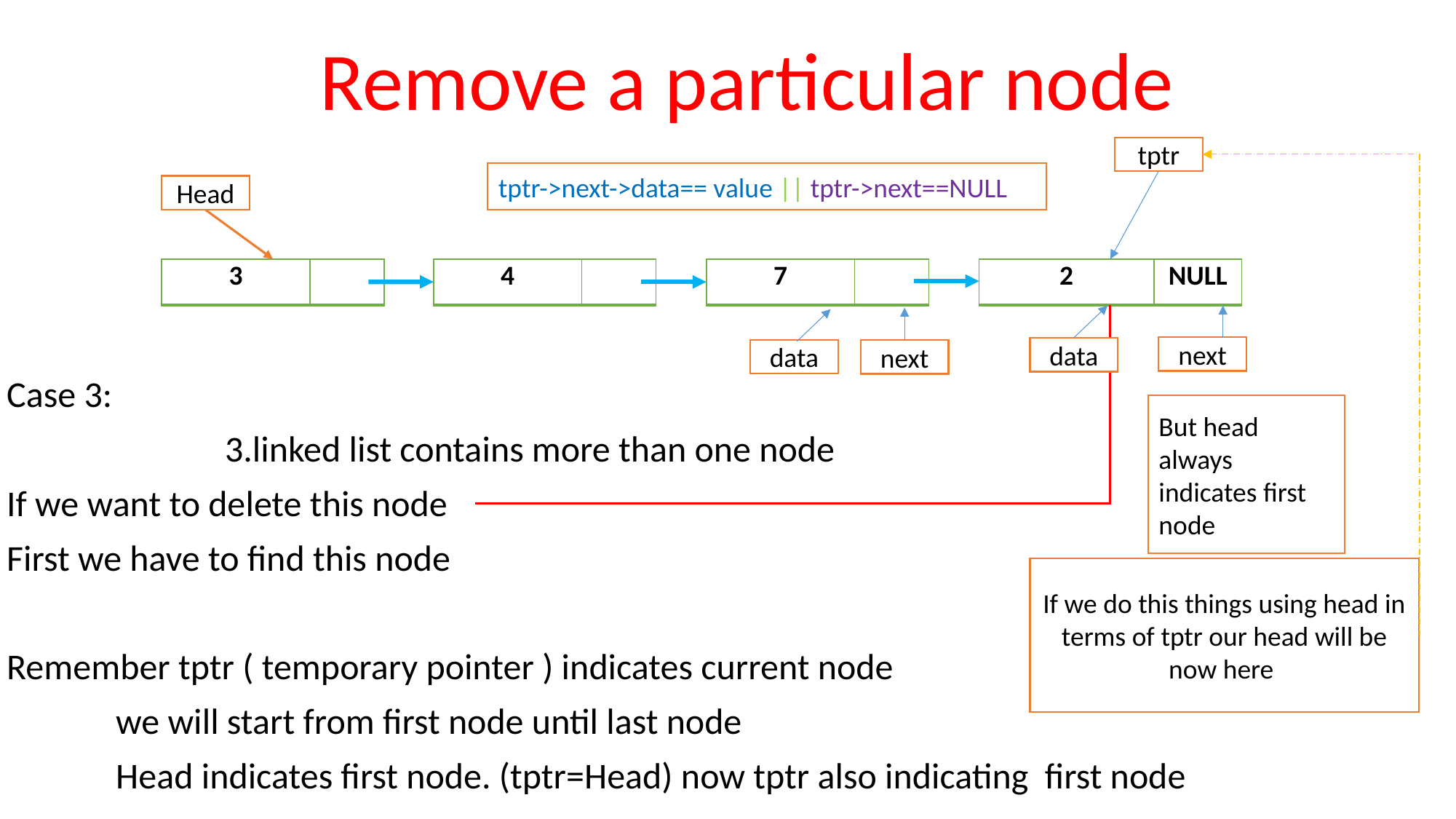

# Remove a particular node
tptr
tptr->next->data== value || tptr->next==NULL
Head
| 3 |  |
| --- | --- |
| 4 |  |
| --- | --- |
| 7 |  |
| --- | --- |
| 2 | NULL |
| --- | --- |

Case 3:
		3.linked list contains more than one node
If we want to delete this node
First we have to find this node

Remember tptr ( temporary pointer ) indicates current node
	we will start from first node until last node
	Head indicates first node. (tptr=Head) now tptr also indicating  first node
next
data
data
next
But head always indicates first node
If we do this things using head in terms of tptr our head will be now here